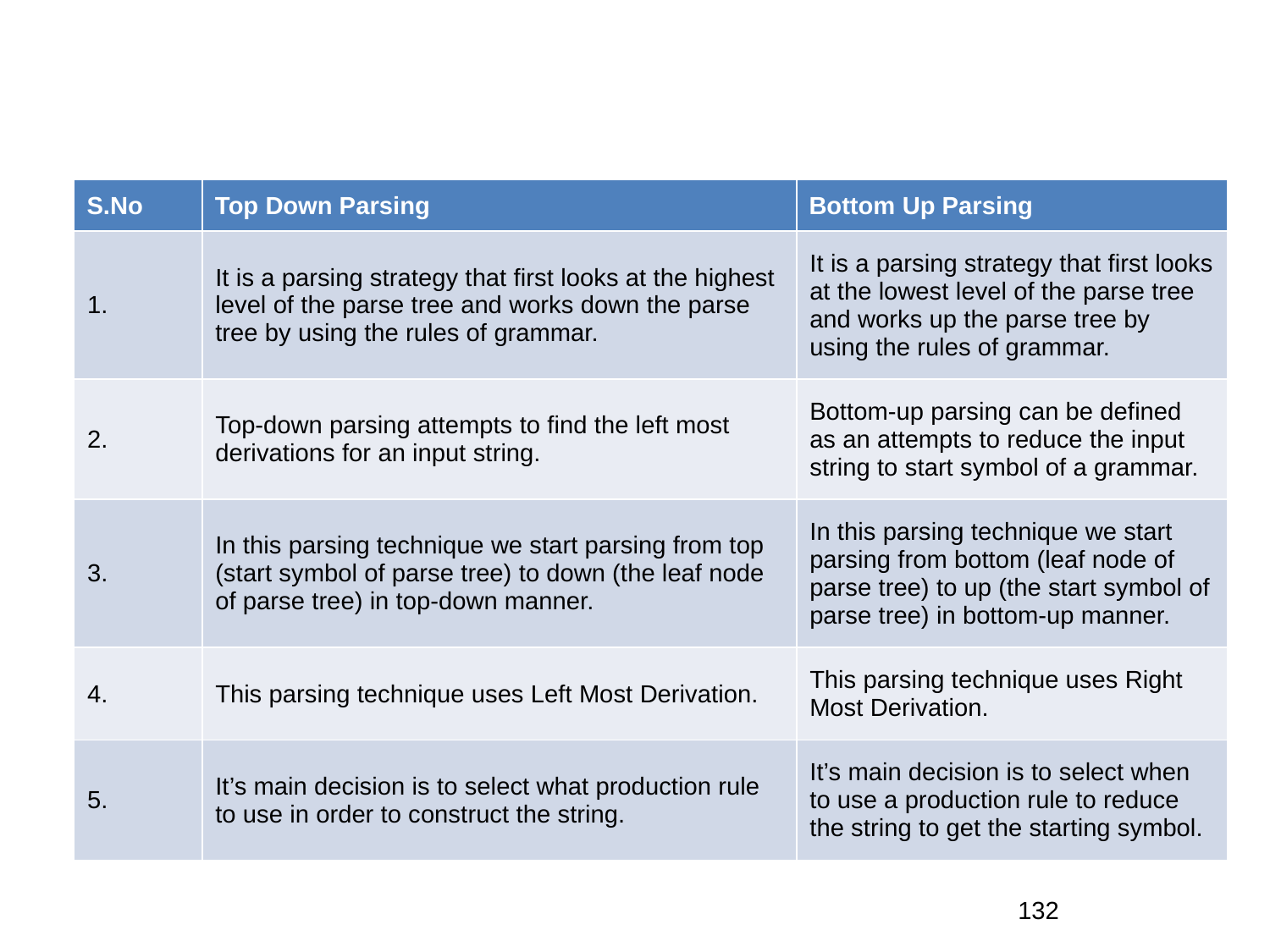

| S.No | Top Down Parsing | Bottom Up Parsing |
| --- | --- | --- |
| 1. | It is a parsing strategy that first looks at the highest level of the parse tree and works down the parse tree by using the rules of grammar. | It is a parsing strategy that first looks at the lowest level of the parse tree and works up the parse tree by using the rules of grammar. |
| 2. | Top-down parsing attempts to find the left most derivations for an input string. | Bottom-up parsing can be defined as an attempts to reduce the input string to start symbol of a grammar. |
| 3. | In this parsing technique we start parsing from top (start symbol of parse tree) to down (the leaf node of parse tree) in top-down manner. | In this parsing technique we start parsing from bottom (leaf node of parse tree) to up (the start symbol of parse tree) in bottom-up manner. |
| 4. | This parsing technique uses Left Most Derivation. | This parsing technique uses Right Most Derivation. |
| 5. | It’s main decision is to select what production rule to use in order to construct the string. | It’s main decision is to select when to use a production rule to reduce the string to get the starting symbol. |
132